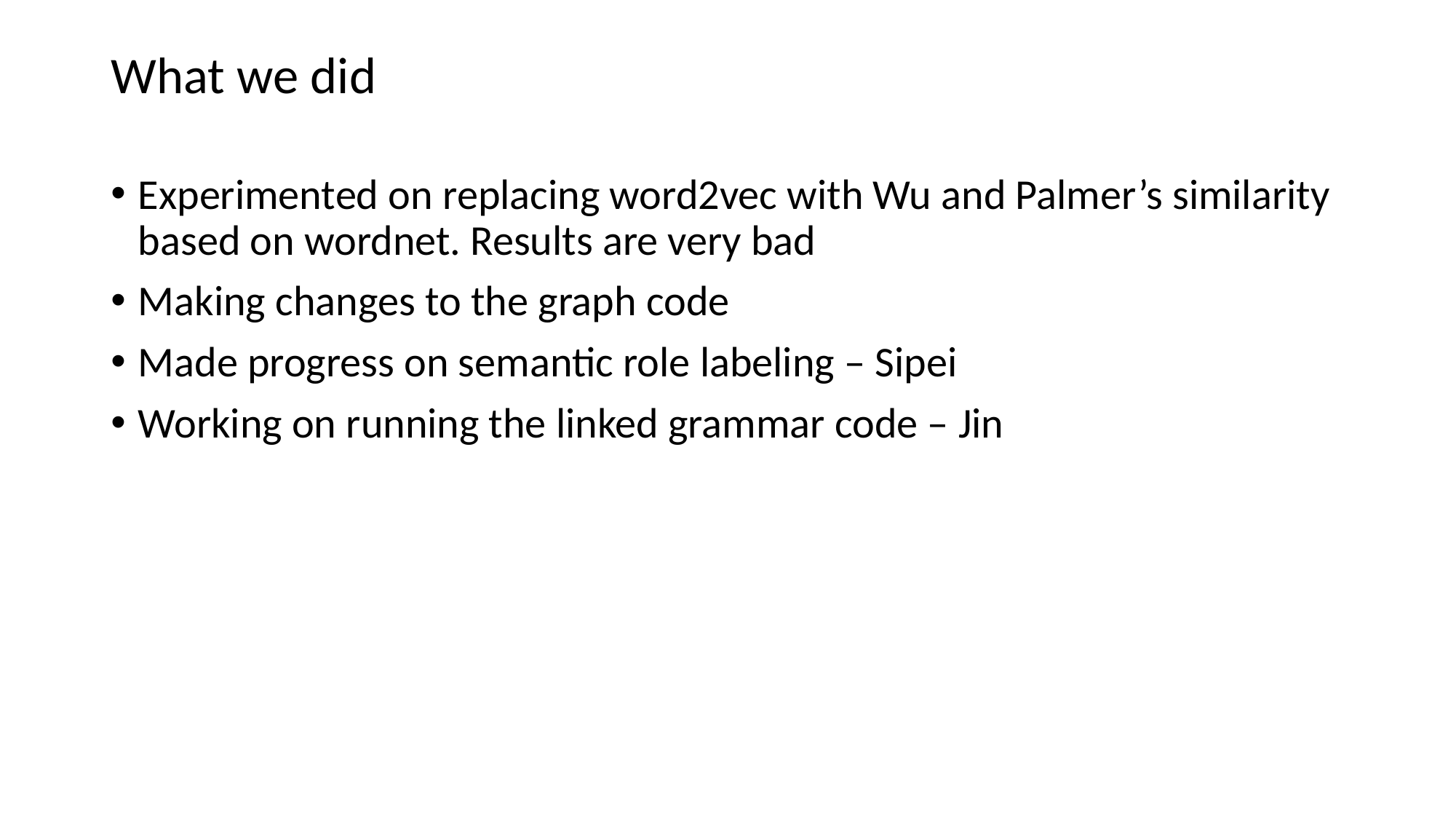

# What we did
Experimented on replacing word2vec with Wu and Palmer’s similarity based on wordnet. Results are very bad
Making changes to the graph code
Made progress on semantic role labeling – Sipei
Working on running the linked grammar code – Jin